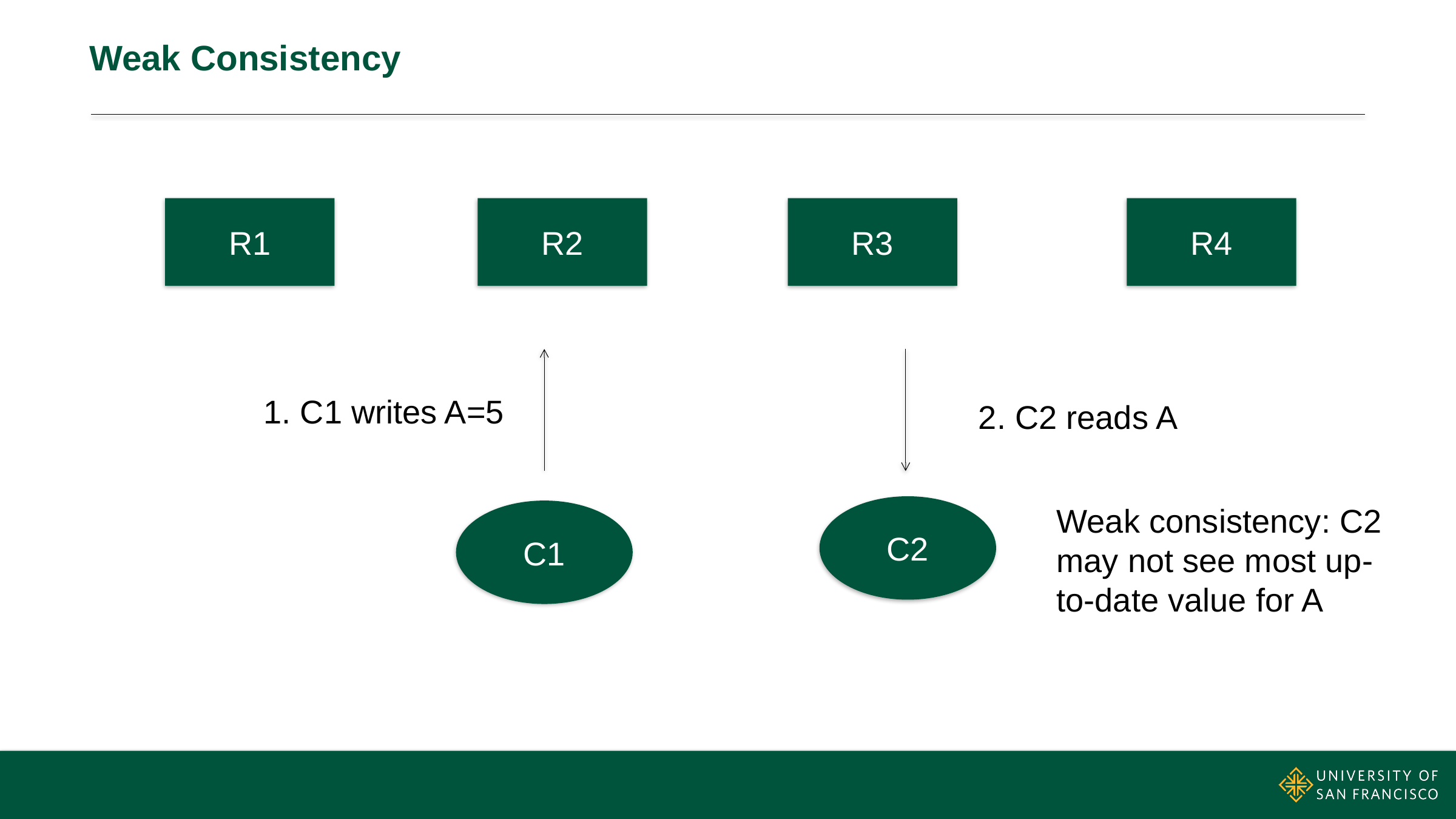

# Weak Consistency
R1
R2
R3
R4
1. C1 writes A=5
2. C2 reads A
Weak consistency: C2 may not see most up-to-date value for A
C2
C1